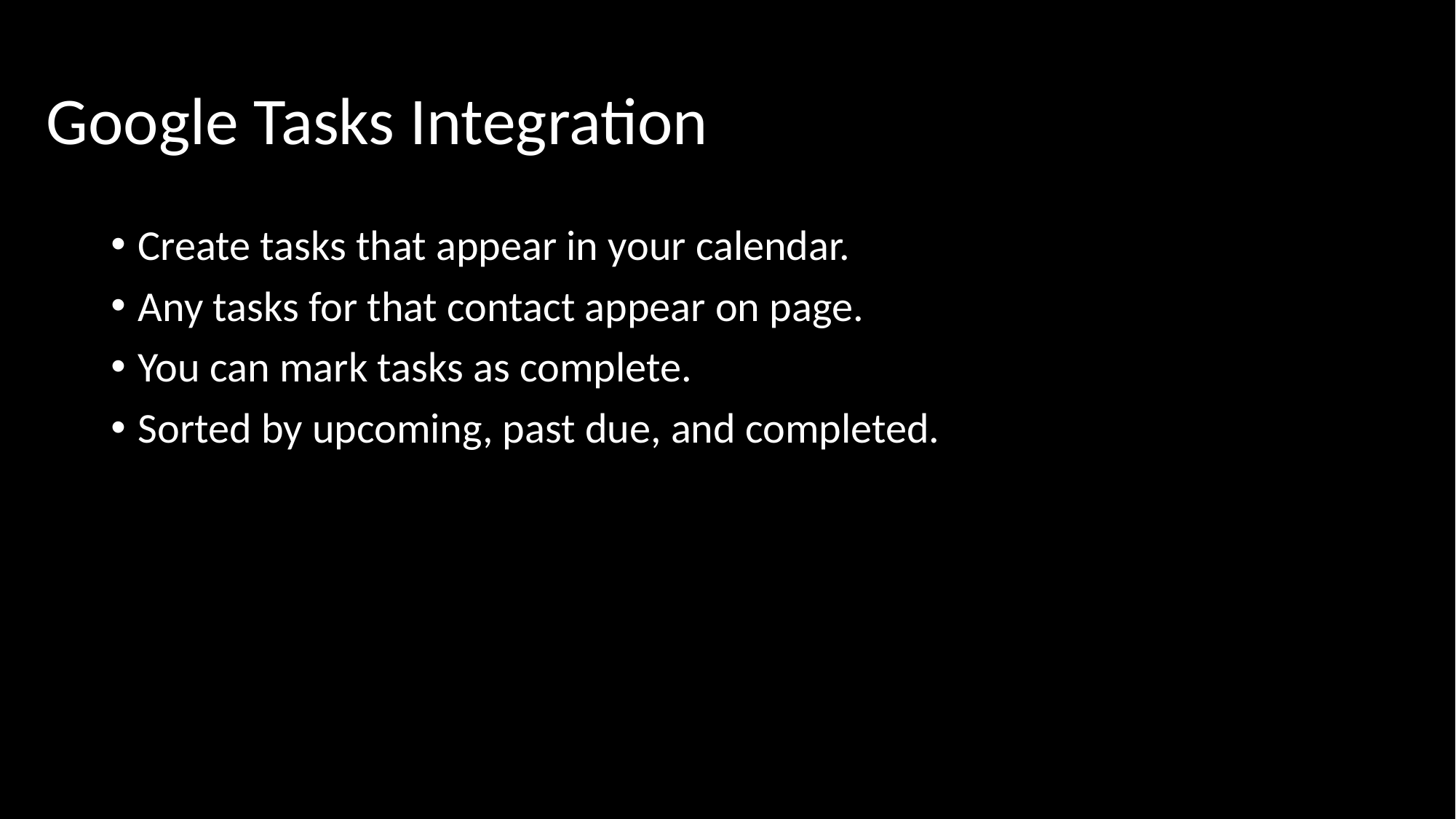

# Google Tasks Integration
Create tasks that appear in your calendar.
Any tasks for that contact appear on page.
You can mark tasks as complete.
Sorted by upcoming, past due, and completed.